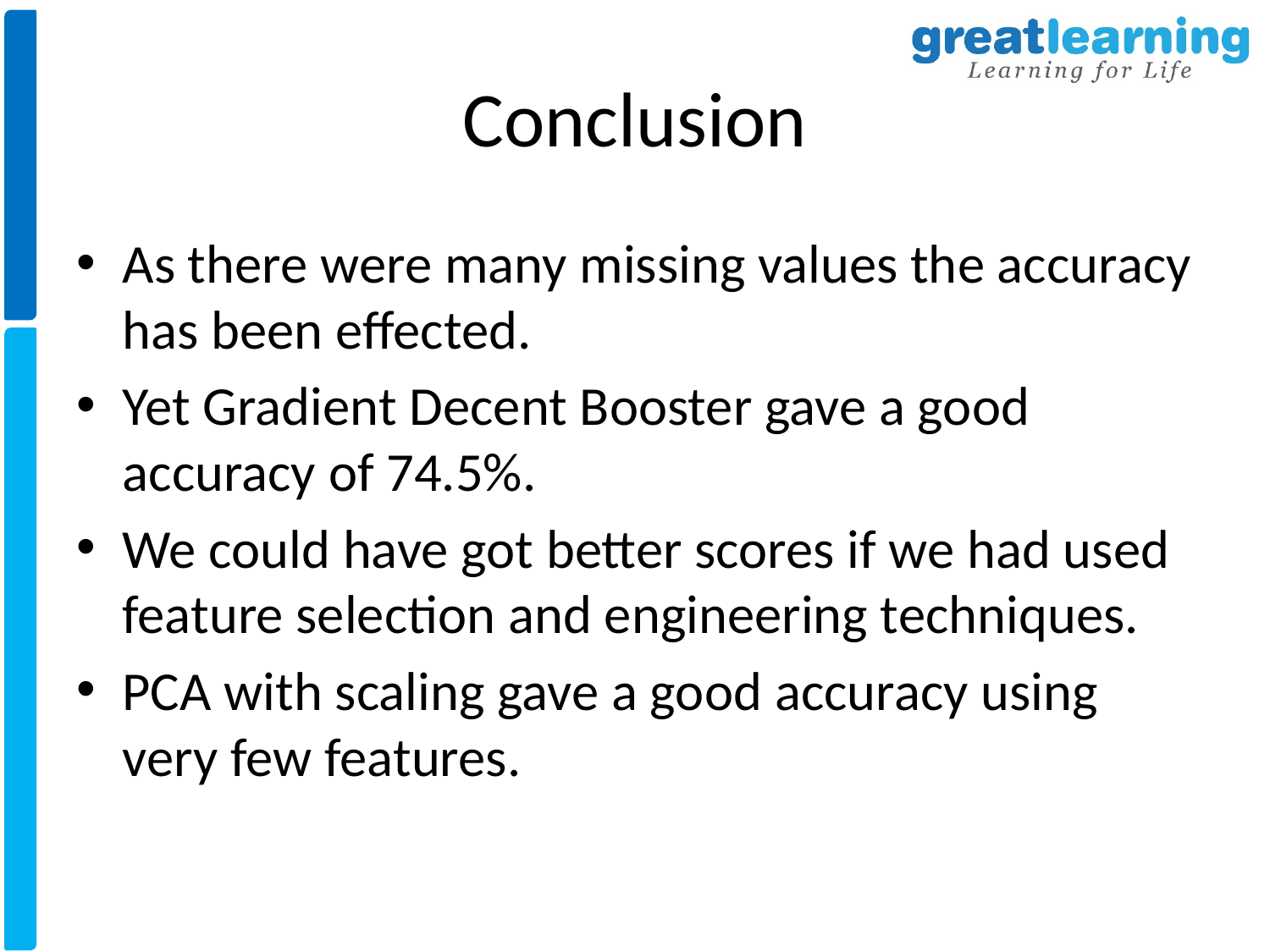

# Conclusion
As there were many missing values the accuracy has been effected.
Yet Gradient Decent Booster gave a good accuracy of 74.5%.
We could have got better scores if we had used feature selection and engineering techniques.
PCA with scaling gave a good accuracy using very few features.